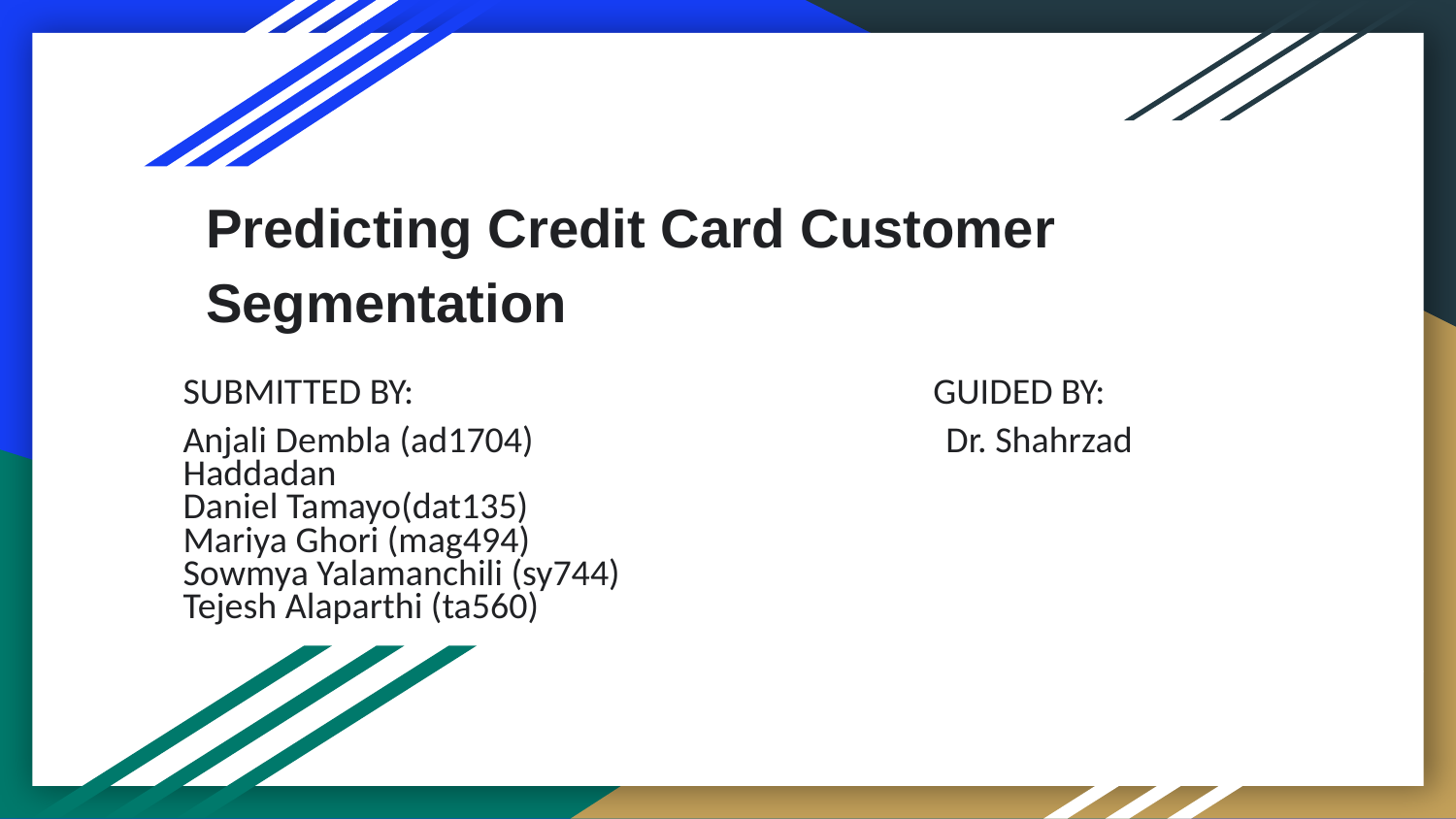

# Predicting Credit Card Customer Segmentation

SUBMITTED BY:                                                               GUIDED BY:
Anjali Dembla (ad1704)                                                  Dr. Shahrzad Haddadan
Daniel Tamayo(dat135)
Mariya Ghori (mag494)
Sowmya Yalamanchili (sy744)
Tejesh Alaparthi (ta560)